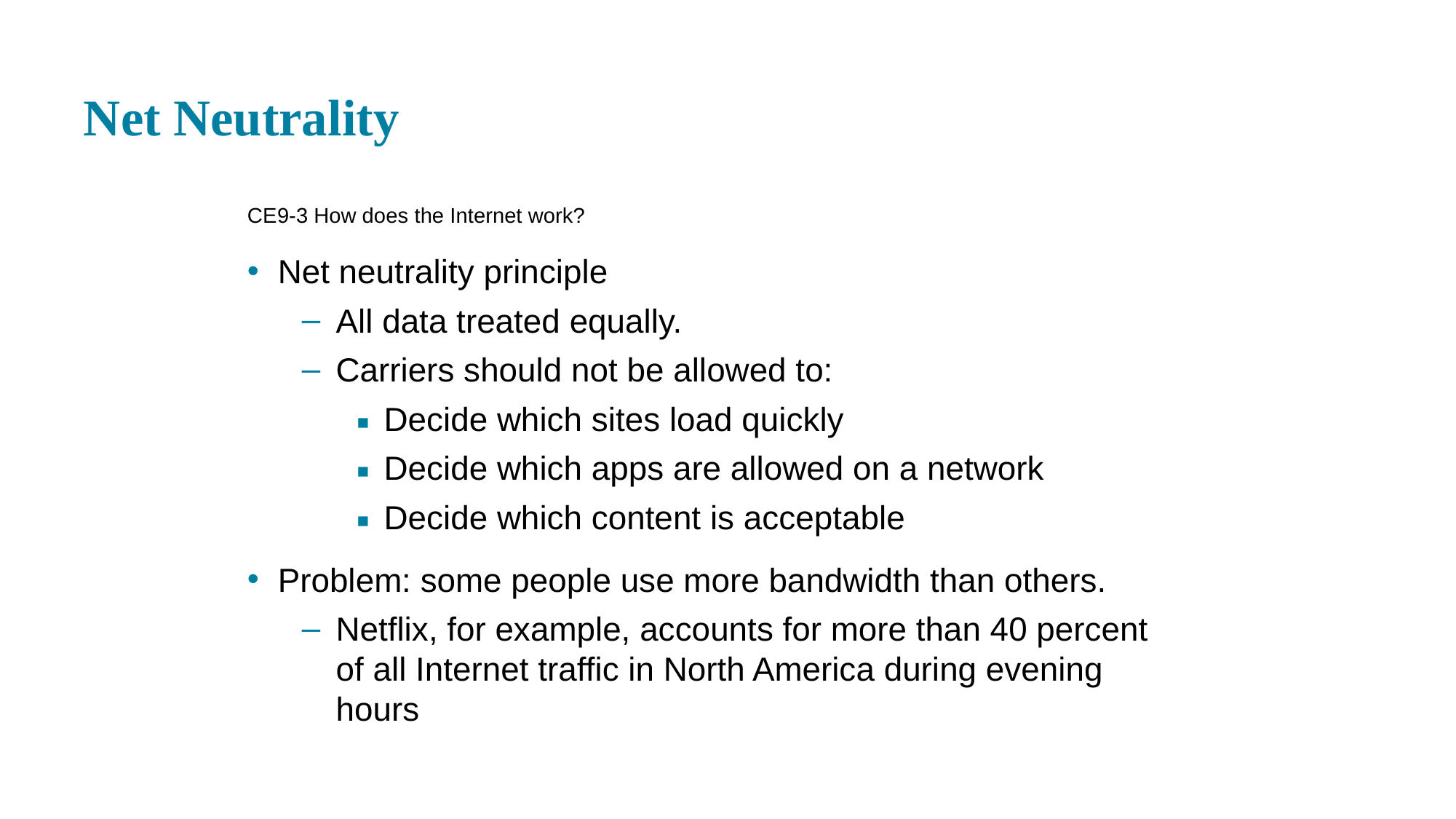

# Net Neutrality
CE 9-3 How does the Internet work?
Net neutrality principle
All data treated equally.
Carriers should not be allowed to:
Decide which sites load quickly
Decide which apps are allowed on a network
Decide which content is acceptable
Problem: some people use more bandwidth than others.
Netflix, for example, accounts for more than 40 percent of all Internet traffic in North America during evening hours